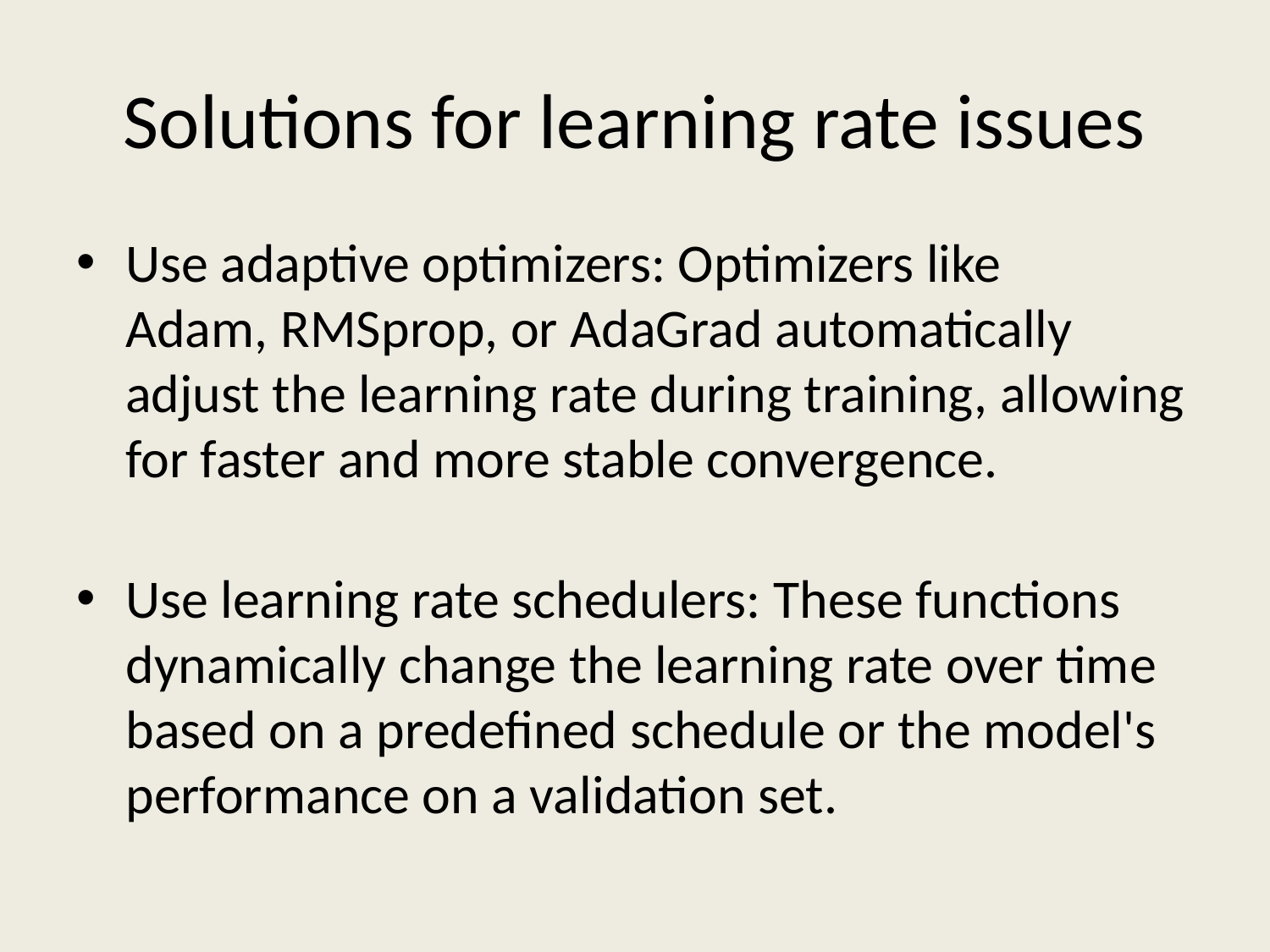

# Solutions for learning rate issues
Use adaptive optimizers: Optimizers like Adam, RMSprop, or AdaGrad automatically adjust the learning rate during training, allowing for faster and more stable convergence.
Use learning rate schedulers: These functions dynamically change the learning rate over time based on a predefined schedule or the model's performance on a validation set.